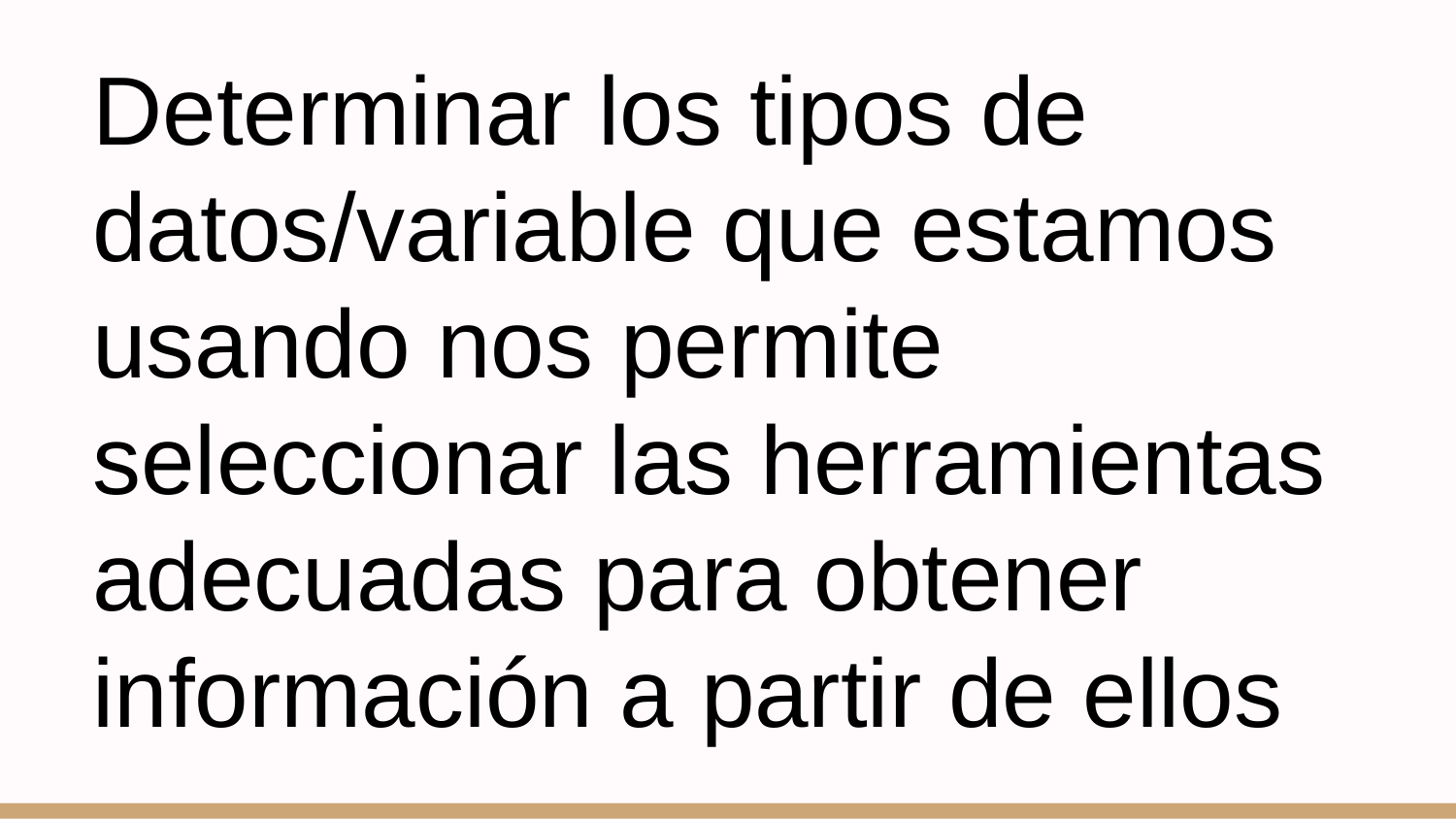

# Determinar los tipos de datos/variable que estamos usando nos permite seleccionar las herramientas adecuadas para obtener información a partir de ellos